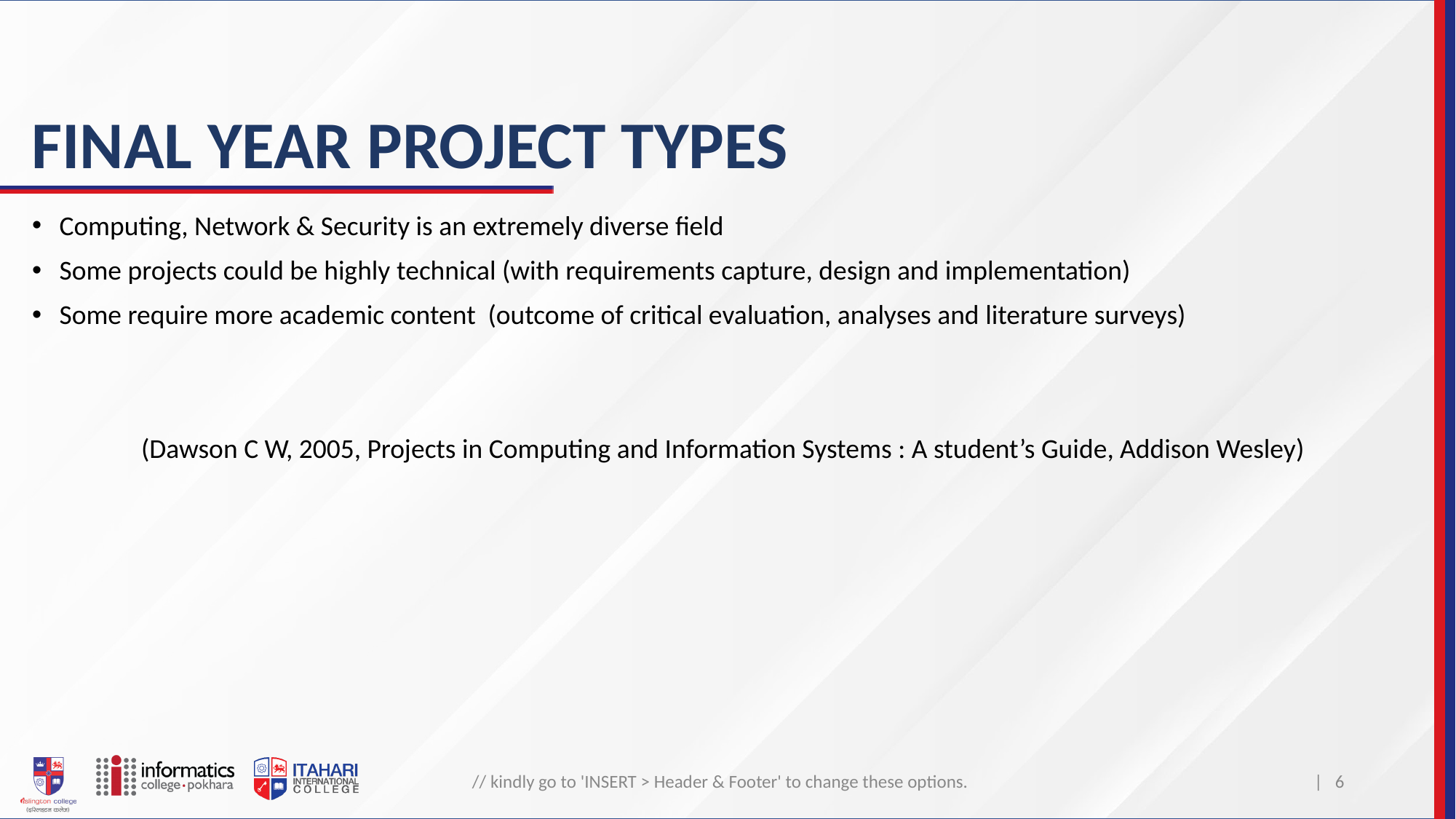

# FINAL YEAR PROJECT TYPES
Computing, Network & Security is an extremely diverse field
Some projects could be highly technical (with requirements capture, design and implementation)
Some require more academic content  (outcome of critical evaluation, analyses and literature surveys)

	(Dawson C W, 2005, Projects in Computing and Information Systems : A student’s Guide, Addison Wesley)

// kindly go to 'INSERT > Header & Footer' to change these options.
|   6